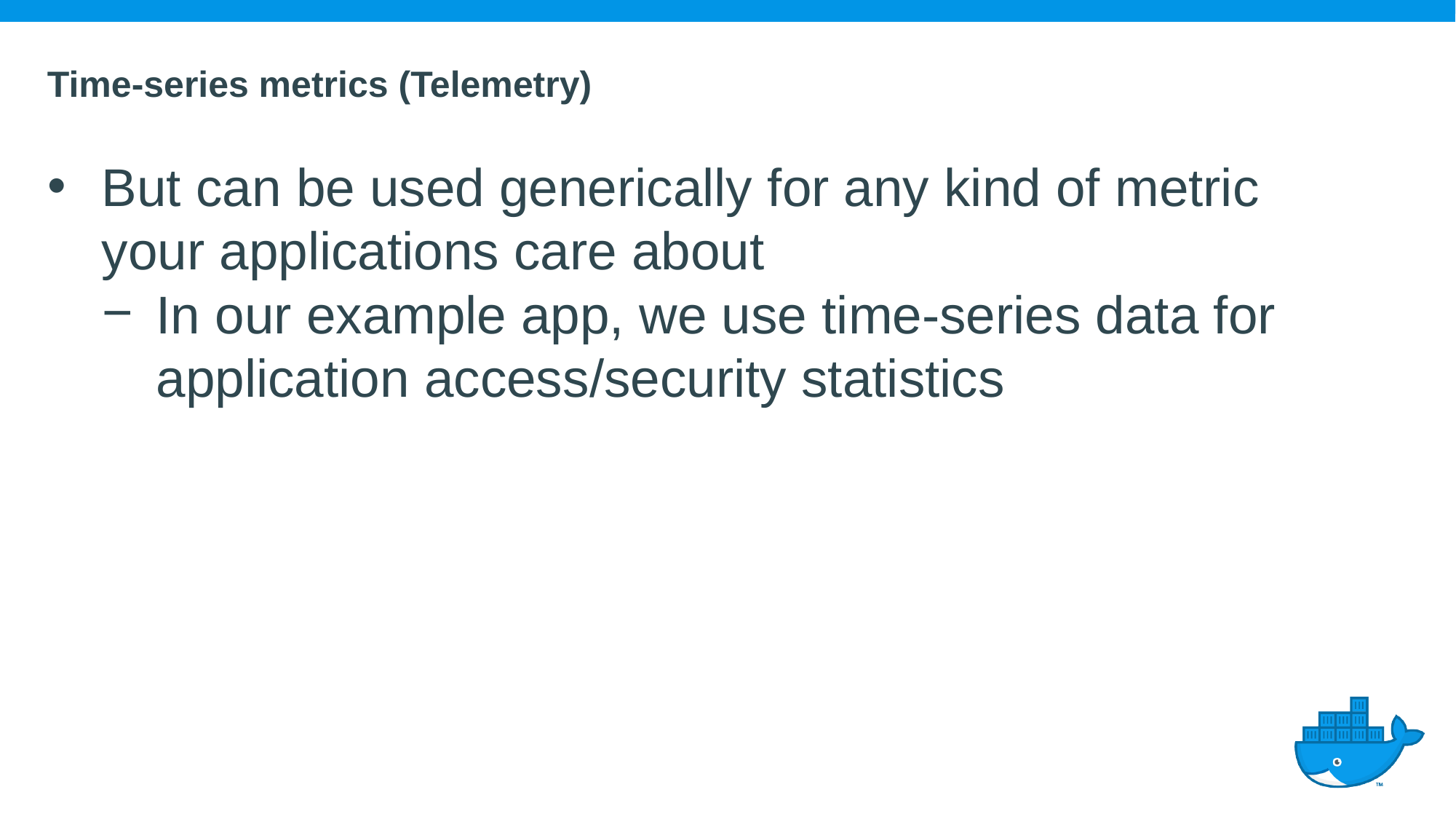

# Time-series metrics (Telemetry)
But can be used generically for any kind of metric your applications care about
In our example app, we use time-series data for application access/security statistics